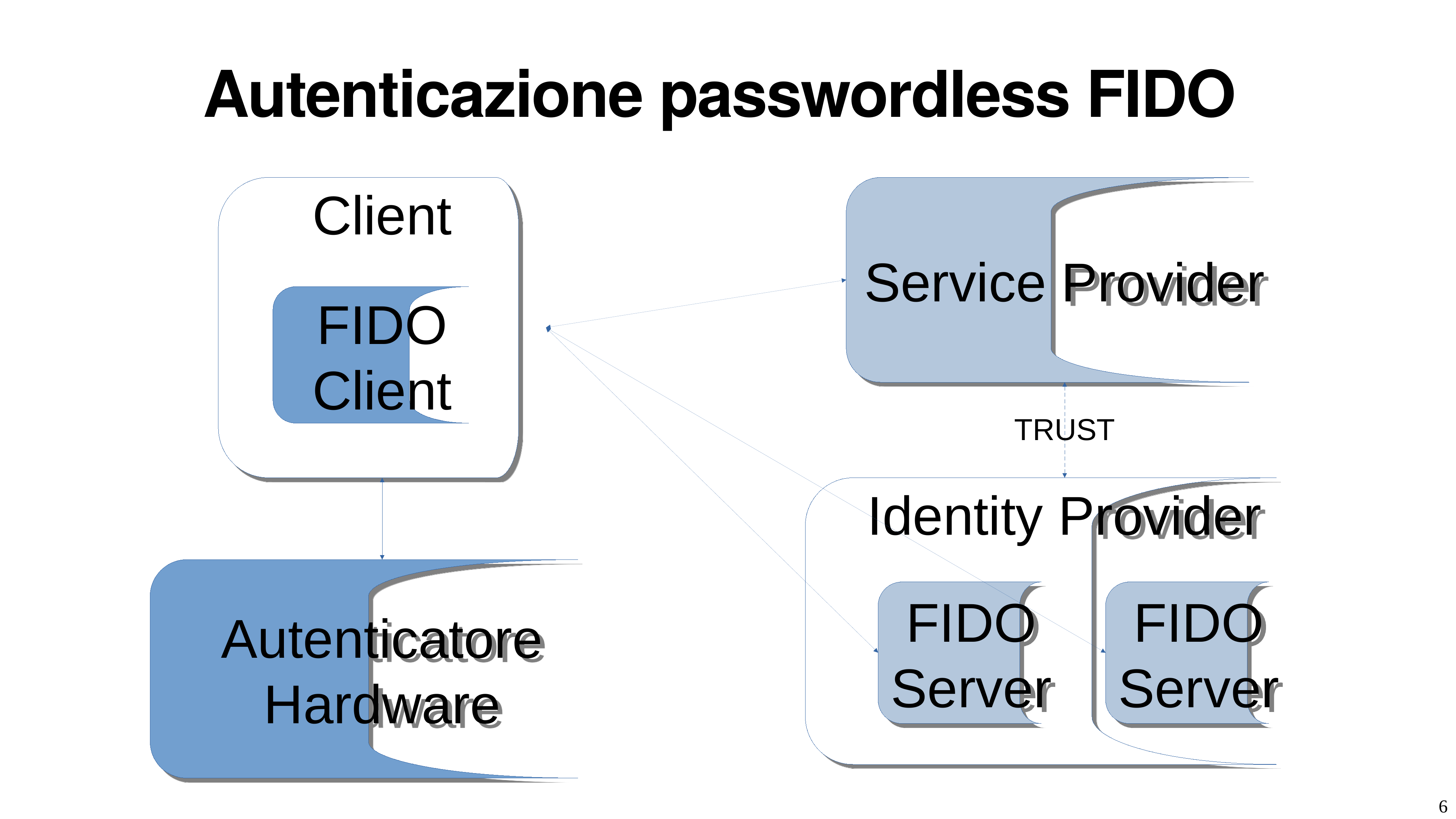

# Autenticazione passwordless FIDO
Client
Service Provider
FIDO Client
Identity Provider
Autenticatore Hardware
FIDO Server
FIDO Server
6